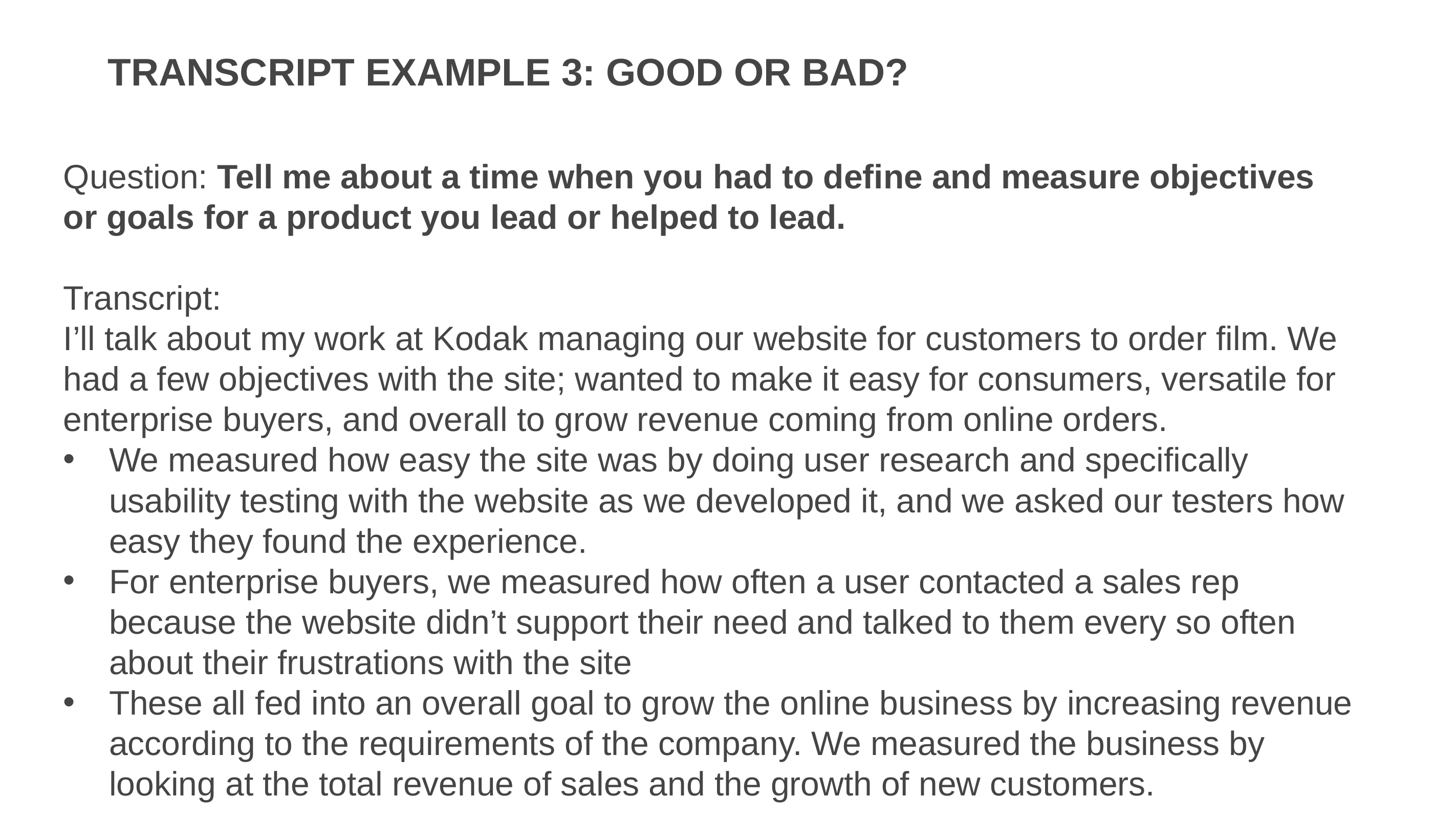

# Transcript Example 3: Good or Bad?
Question: Tell me about a time when you had to define and measure objectives or goals for a product you lead or helped to lead.

Transcript:
I’ll talk about my work at Kodak managing our website for customers to order film. We had a few objectives with the site; wanted to make it easy for consumers, versatile for enterprise buyers, and overall to grow revenue coming from online orders.
We measured how easy the site was by doing user research and specifically usability testing with the website as we developed it, and we asked our testers how easy they found the experience.
For enterprise buyers, we measured how often a user contacted a sales rep because the website didn’t support their need and talked to them every so often about their frustrations with the site
These all fed into an overall goal to grow the online business by increasing revenue according to the requirements of the company. We measured the business by looking at the total revenue of sales and the growth of new customers.